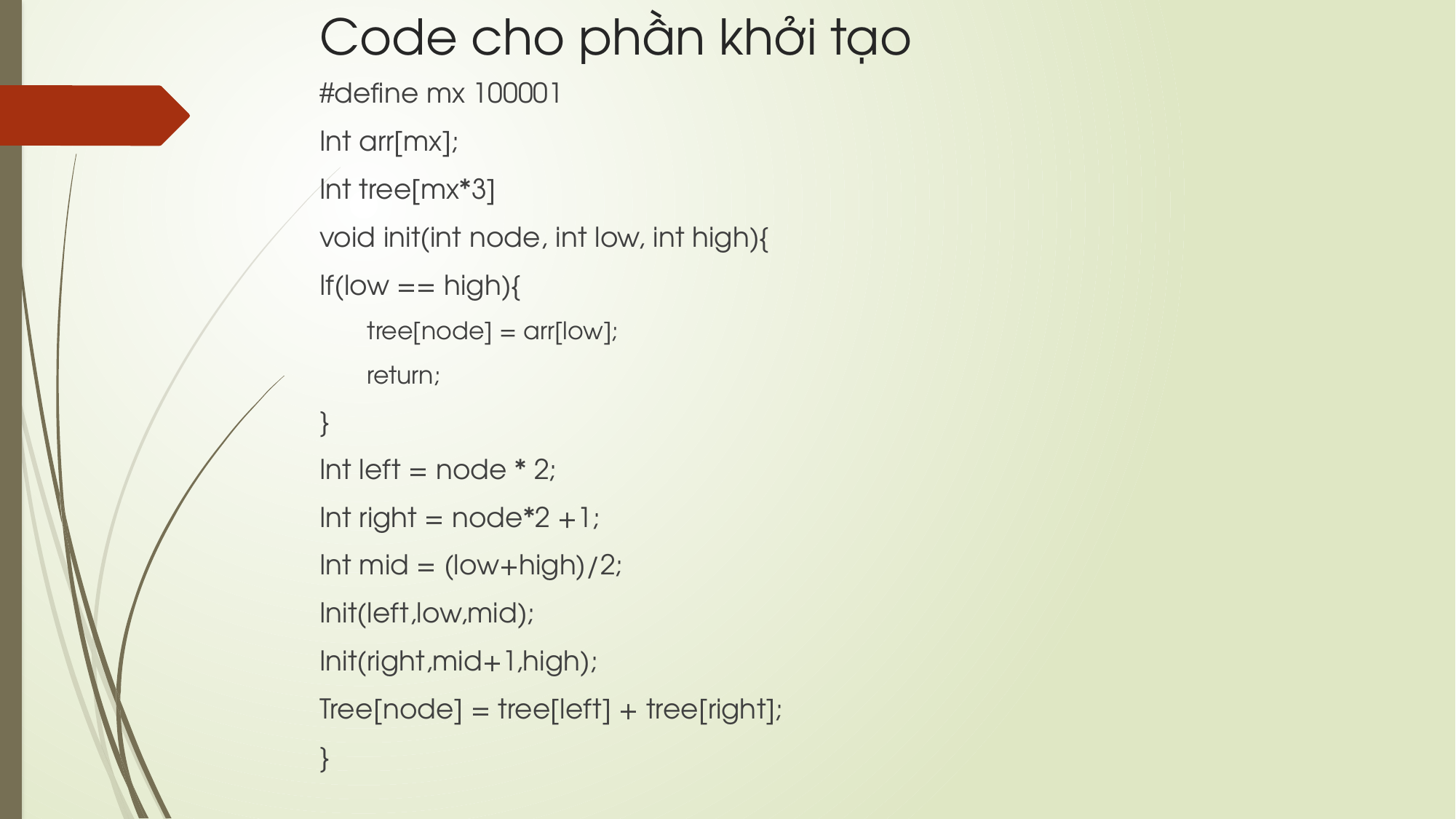

# Code cho phần khởi tạo
#define mx 100001
Int arr[mx];
Int tree[mx*3]
void init(int node, int low, int high){
If(low == high){
tree[node] = arr[low];
return;
}
Int left = node * 2;
Int right = node*2 +1;
Int mid = (low+high)/2;
Init(left,low,mid);
Init(right,mid+1,high);
Tree[node] = tree[left] + tree[right];
}